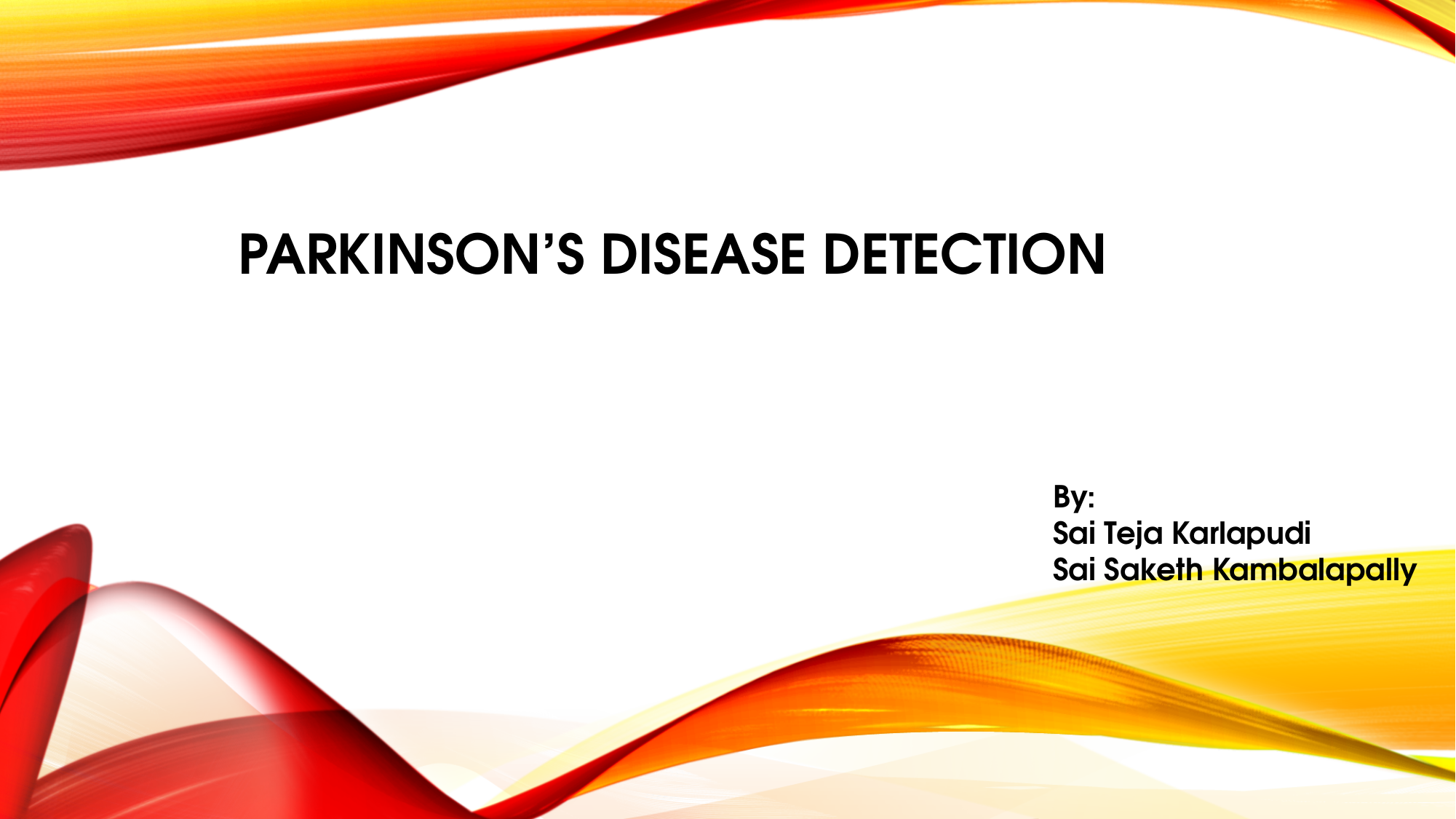

PARKINSON’S DISEASE DETECTION
By:
Sai Teja Karlapudi
Sai Saketh Kambalapally